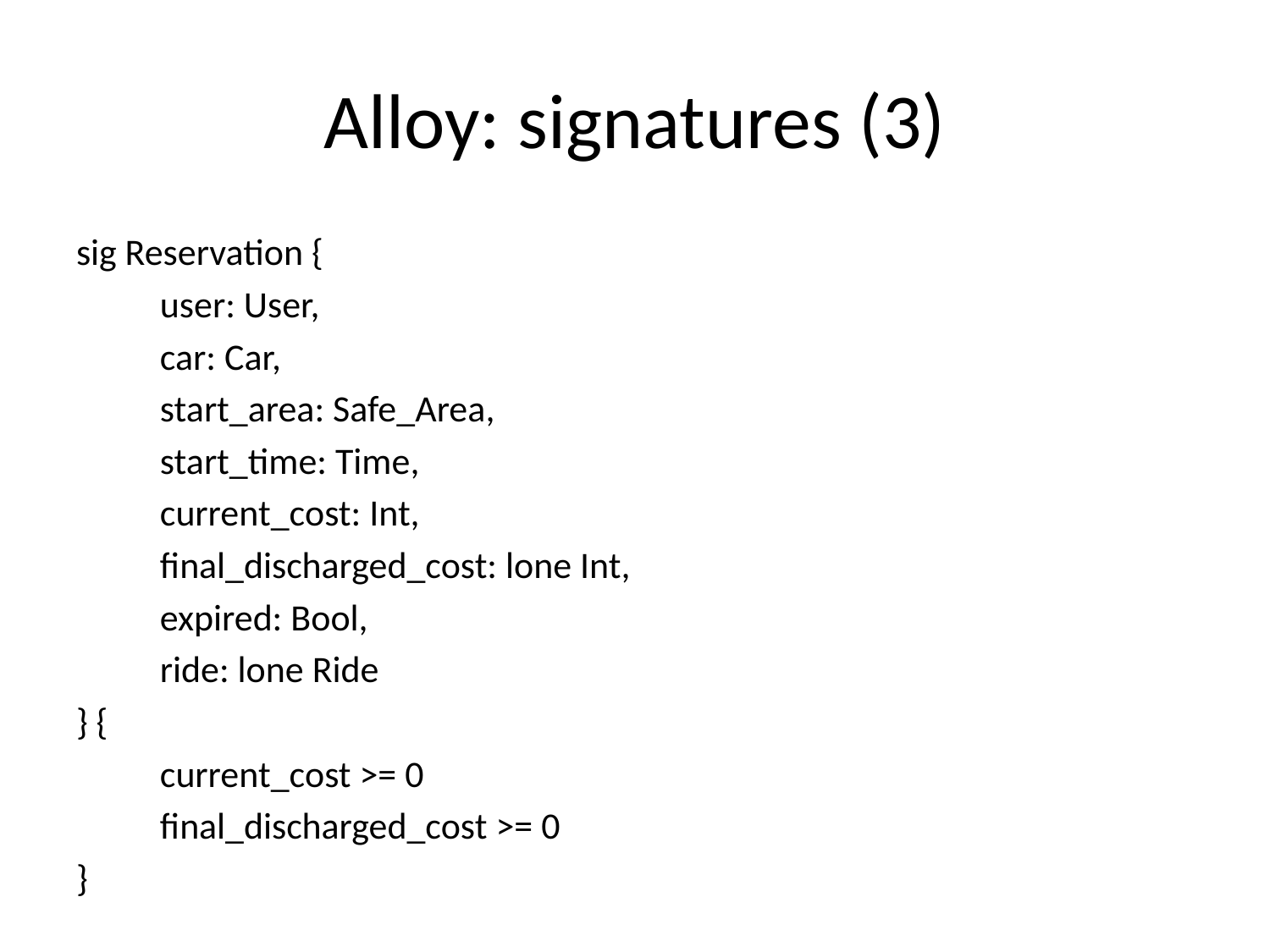

# Alloy: signatures (3)
sig Reservation {
	user: User,
	car: Car,
	start_area: Safe_Area,
	start_time: Time,
	current_cost: Int,
	final_discharged_cost: lone Int,
	expired: Bool,
	ride: lone Ride
} {
	current_cost >= 0
	final_discharged_cost >= 0
}